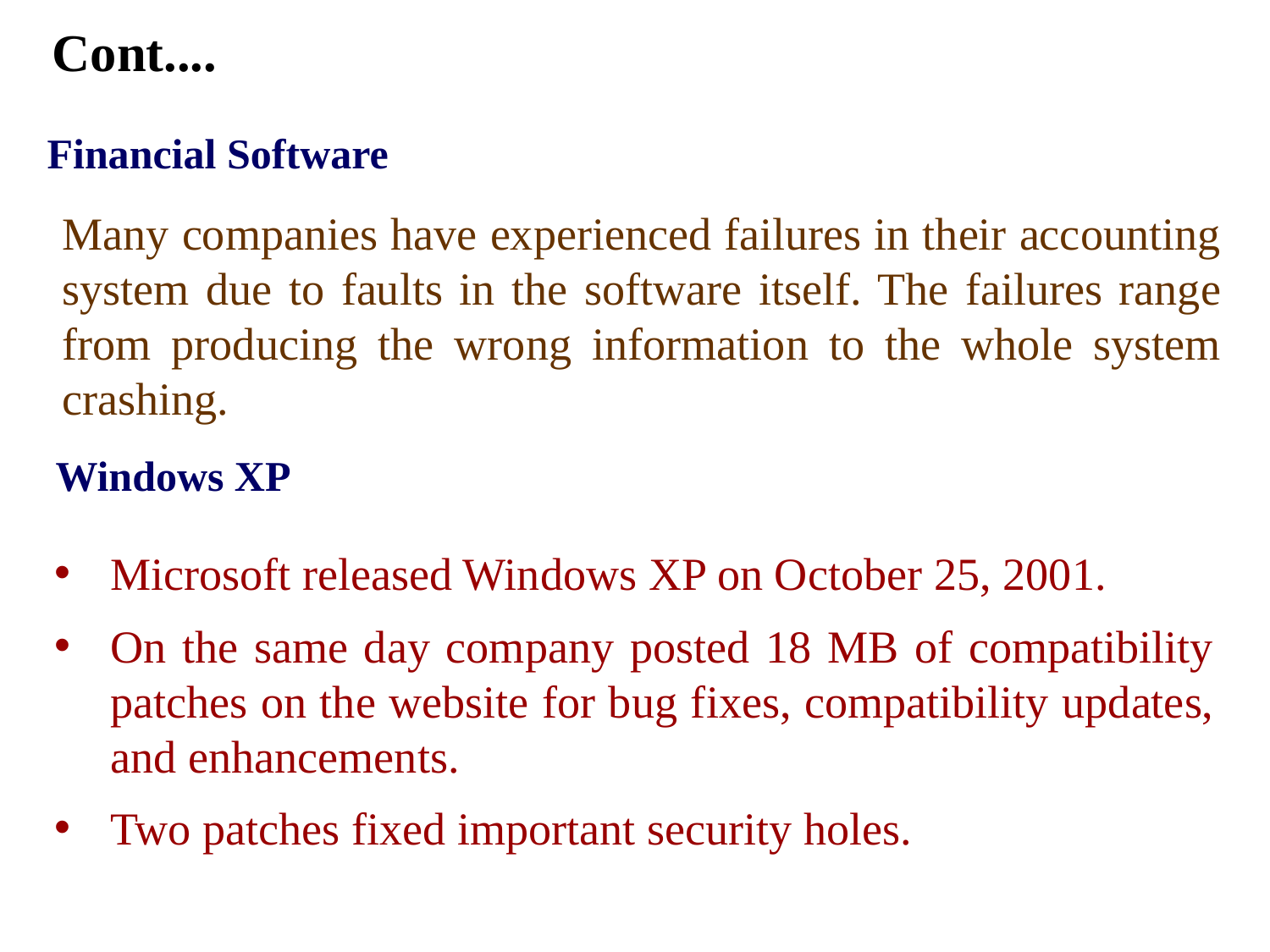

Cont....
Financial Software
Many companies have experienced failures in their accounting system due to faults in the software itself. The failures range from producing the wrong information to the whole system crashing.
Windows XP
Microsoft released Windows XP on October 25, 2001.
On the same day company posted 18 MB of compatibility patches on the website for bug fixes, compatibility updates, and enhancements.
Two patches fixed important security holes.